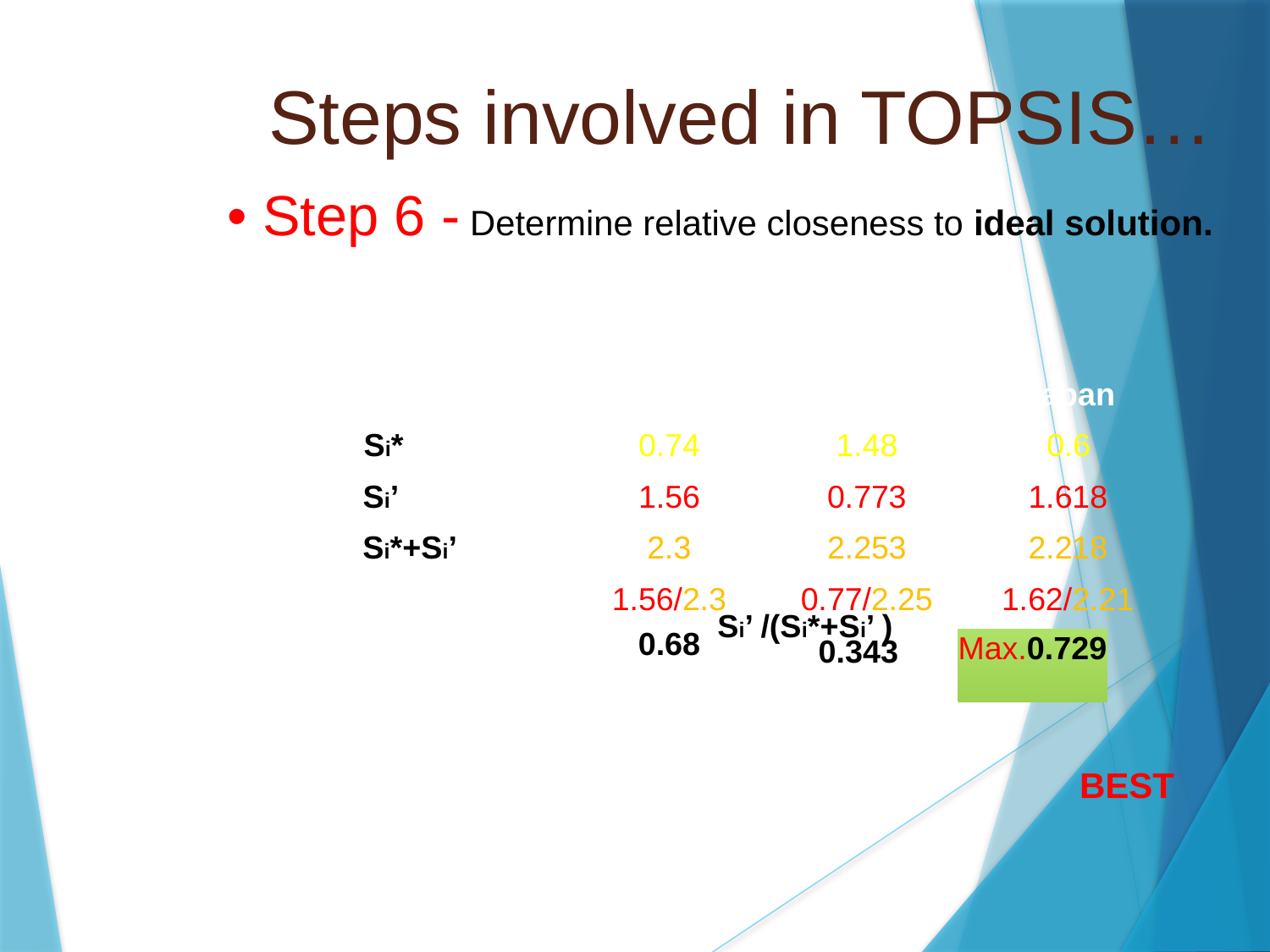

Steps involved in TOPSIS…

• Step 6 - Determine relative closeness to ideal solution.

Criteria

Hogwarts

Hogsmeade

Azkaban

Si*

0.74

1.48

0.6

Si’

1.56

0.773

1.618

Si*+Si’

2.3

2.253

2.218

1.56/2.3

0.77/2.25

1.62/2.21

Si’ /(Si*+Si’ )

Max.0.729

0.68

0.343

BEST